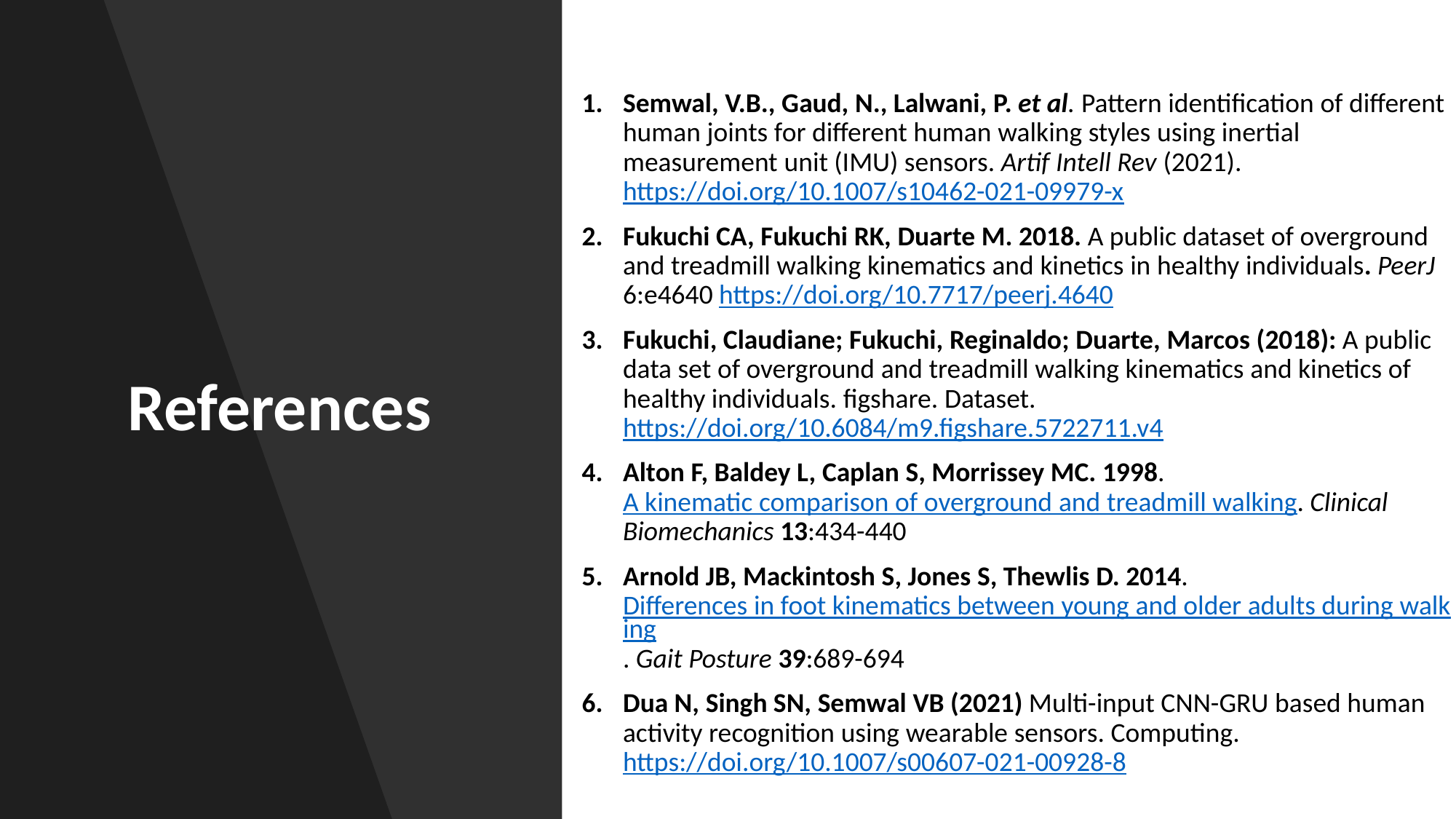

Semwal, V.B., Gaud, N., Lalwani, P. et al. Pattern identification of different human joints for different human walking styles using inertial measurement unit (IMU) sensors. Artif Intell Rev (2021). https://doi.org/10.1007/s10462-021-09979-x
Fukuchi CA, Fukuchi RK, Duarte M. 2018. A public dataset of overground and treadmill walking kinematics and kinetics in healthy individuals. PeerJ 6:e4640 https://doi.org/10.7717/peerj.4640
Fukuchi, Claudiane; Fukuchi, Reginaldo; Duarte, Marcos (2018): A public data set of overground and treadmill walking kinematics and kinetics of healthy individuals. figshare. Dataset. https://doi.org/10.6084/m9.figshare.5722711.v4
Alton F, Baldey L, Caplan S, Morrissey MC. 1998. A kinematic comparison of overground and treadmill walking. Clinical Biomechanics 13:434-440
Arnold JB, Mackintosh S, Jones S, Thewlis D. 2014. Differences in foot kinematics between young and older adults during walking. Gait Posture 39:689-694
Dua N, Singh SN, Semwal VB (2021) Multi-input CNN-GRU based human activity recognition using wearable sensors. Computing. https://doi.org/10.1007/s00607-021-00928-8

# References